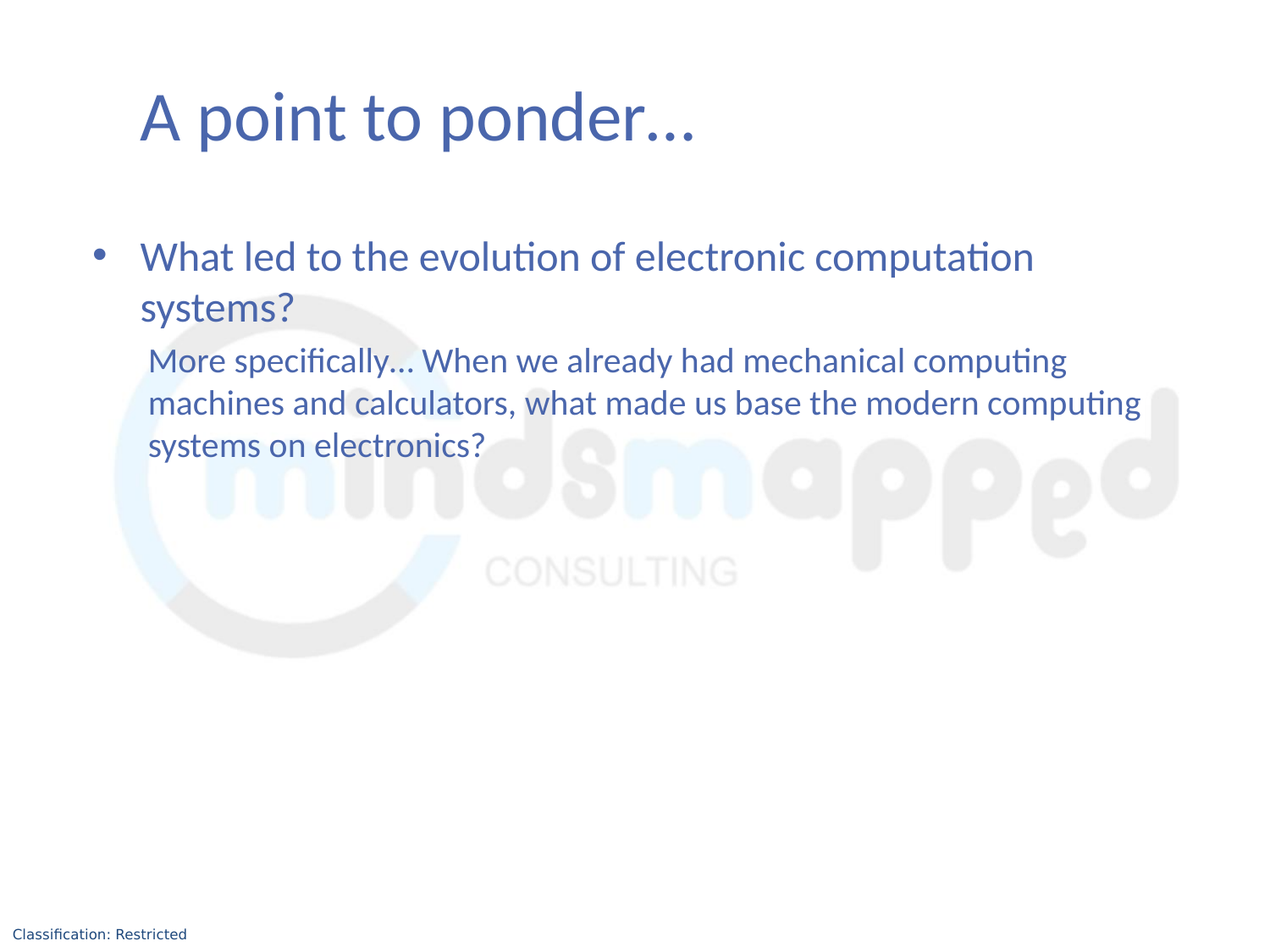

# A point to ponder…

What led to the evolution of electronic computation systems?
More specifically… When we already had mechanical computing machines and calculators, what made us base the modern computing systems on electronics?